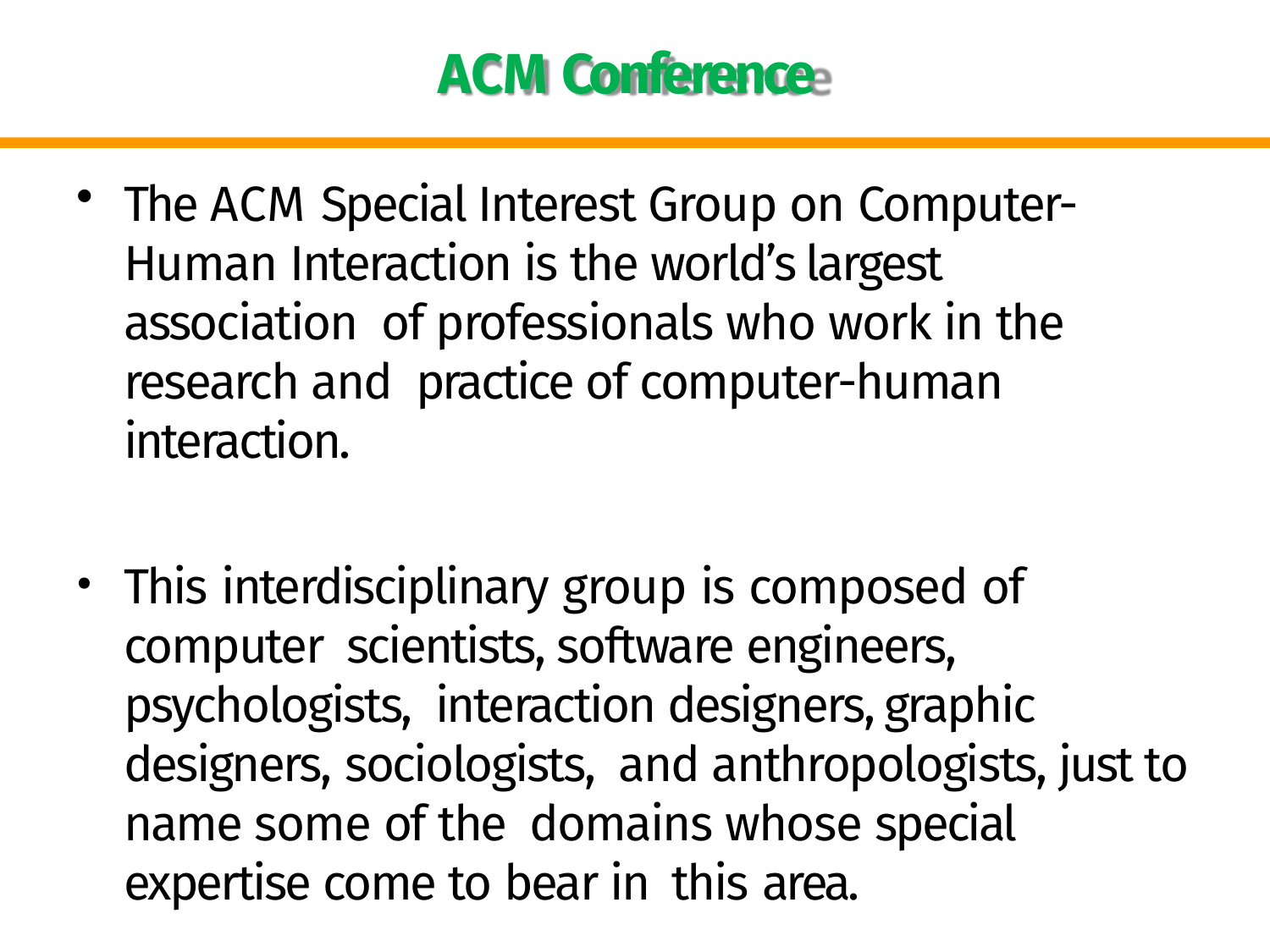

# ACM Conference
The ACM Special Interest Group on Computer-  Human Interaction is the world’s largest association  of professionals who work in the research and  practice of computer-human interaction.

This interdisciplinary group is composed of computer  scientists, software engineers, psychologists,  interaction designers, graphic designers, sociologists,  and anthropologists, just to name some of the  domains whose special expertise come to bear in  this area.